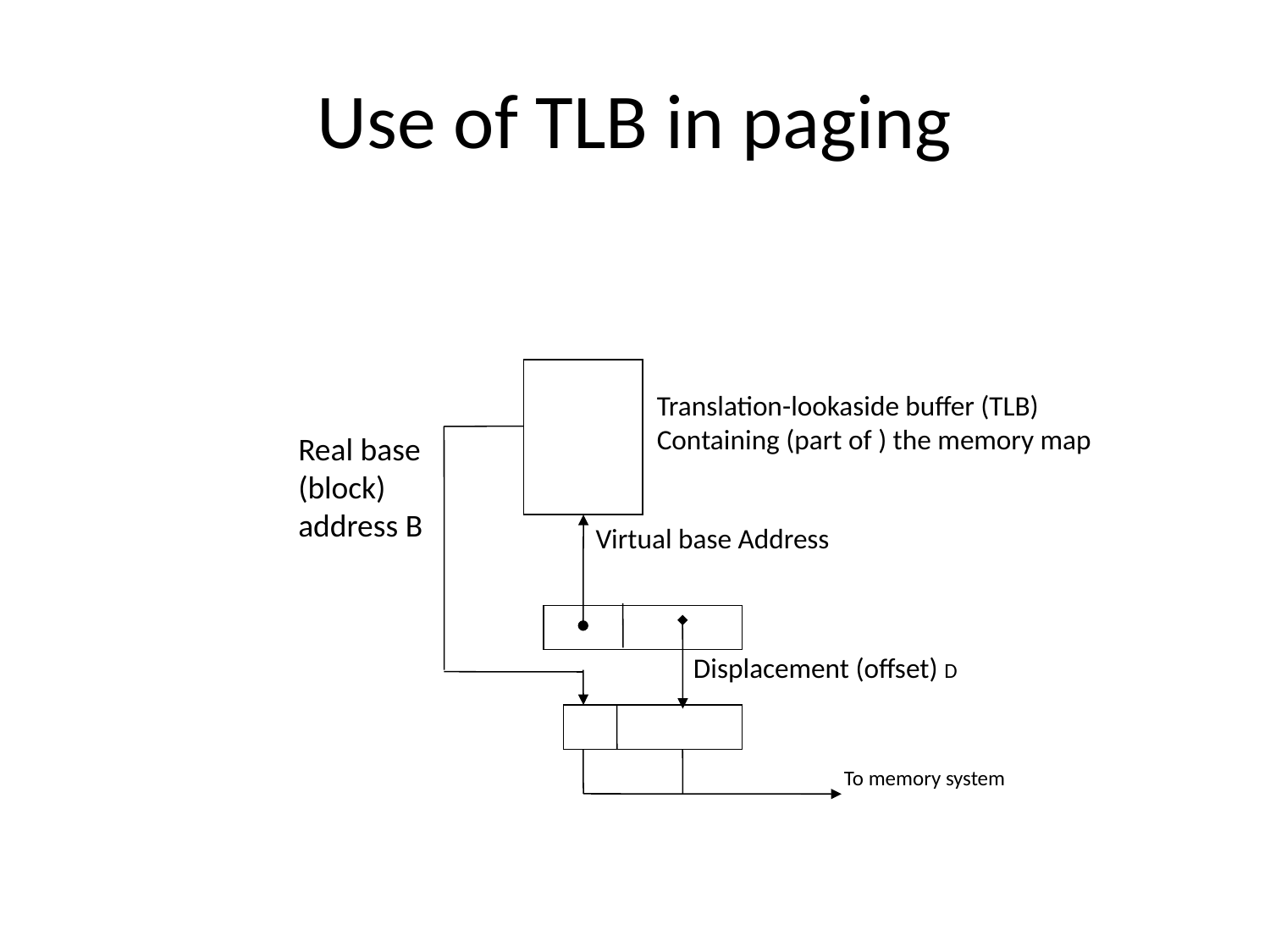

# Use of TLB in paging

Translation-lookaside buffer (TLB)
Containing (part of ) the memory map
Real base
(block)
address B

Virtual base Address

Displacement (offset) D

To memory system